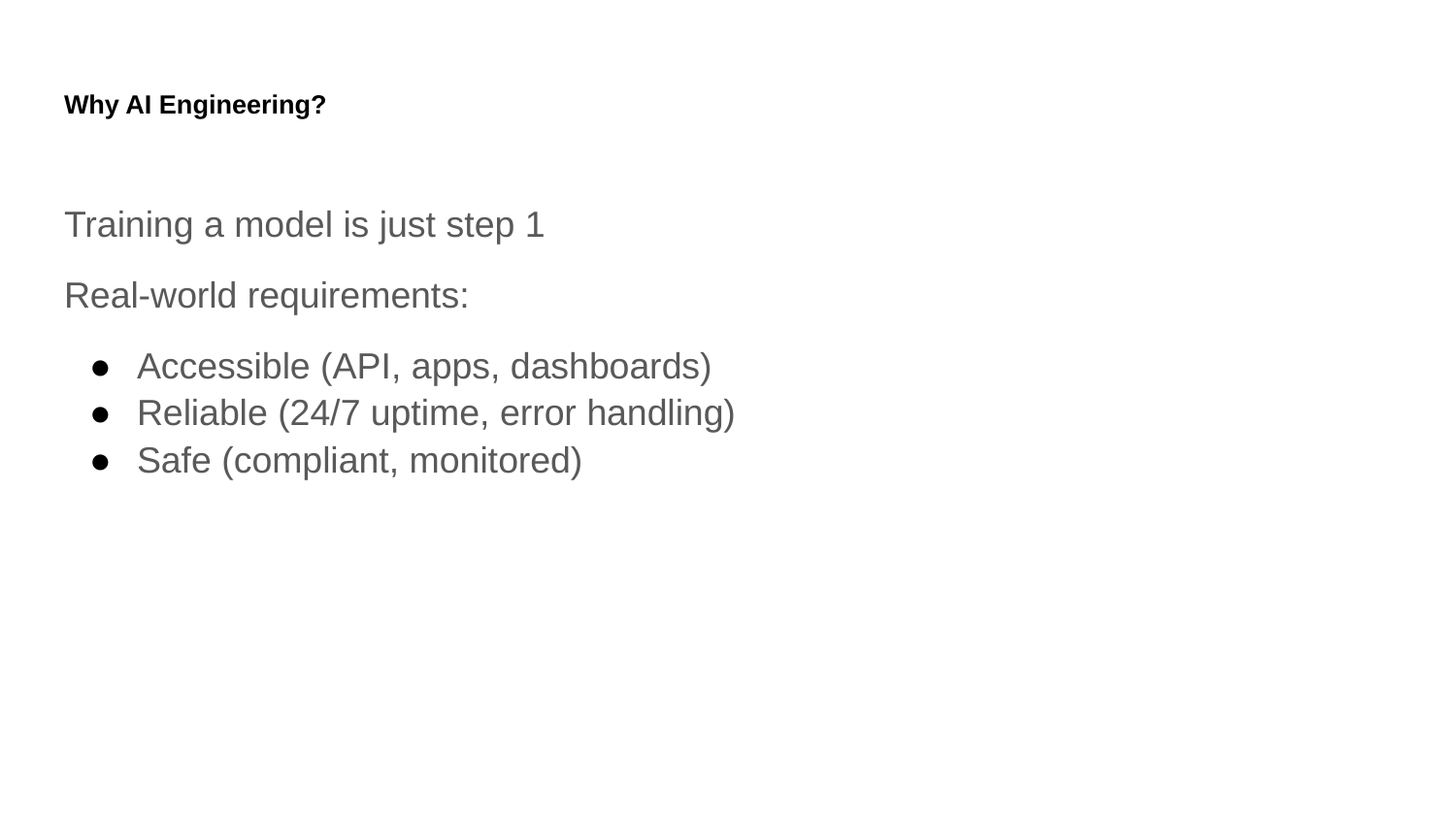

# Why AI Engineering?
Training a model is just step 1
Real-world requirements:
Accessible (API, apps, dashboards)
Reliable (24/7 uptime, error handling)
Safe (compliant, monitored)